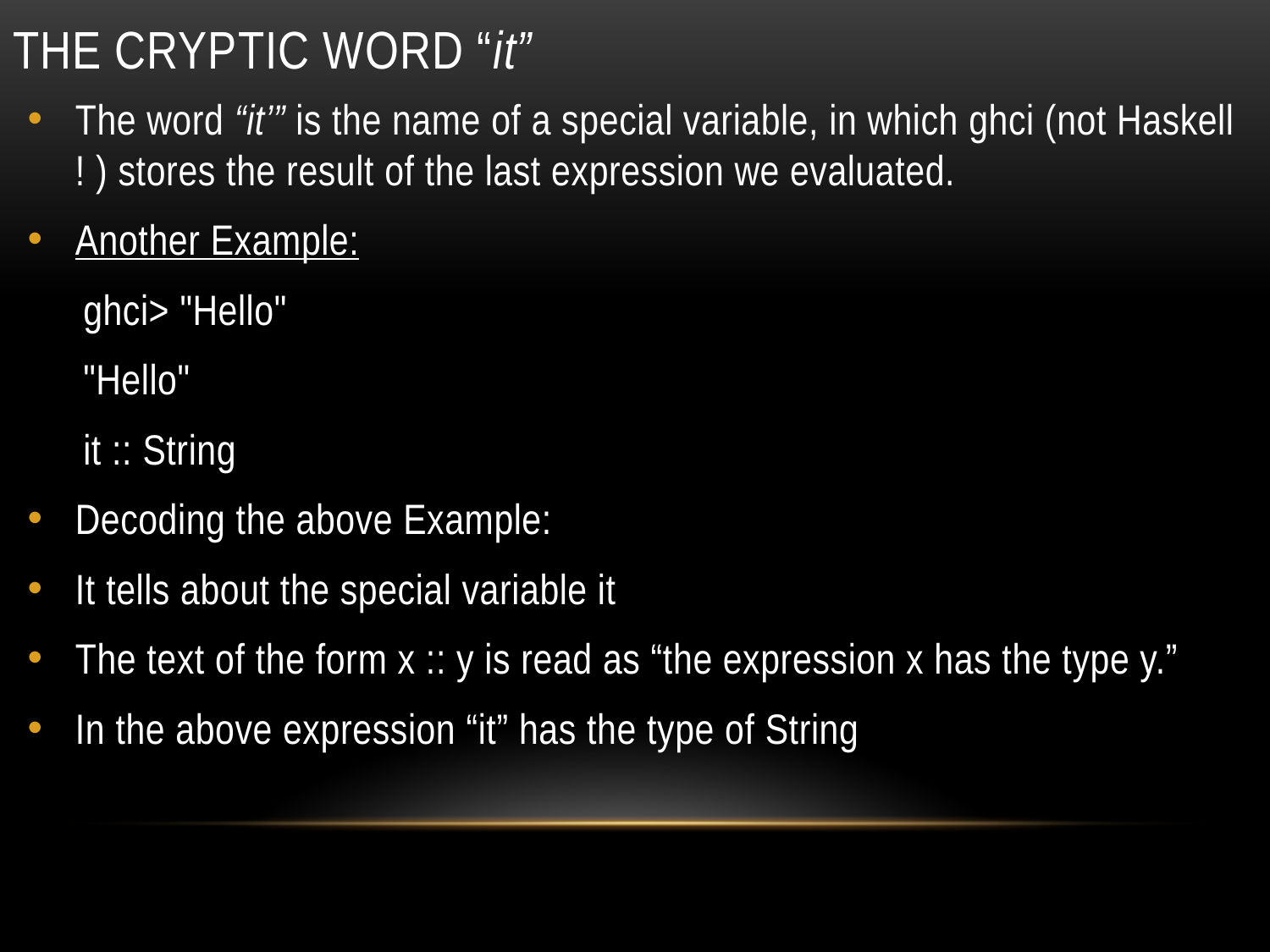

# The cryptic word “it”
The word “it’” is the name of a special variable, in which ghci (not Haskell ! ) stores the result of the last expression we evaluated.
Another Example:
ghci> "Hello"
"Hello"
it :: String
Decoding the above Example:
It tells about the special variable it
The text of the form x :: y is read as “the expression x has the type y.”
In the above expression “it” has the type of String